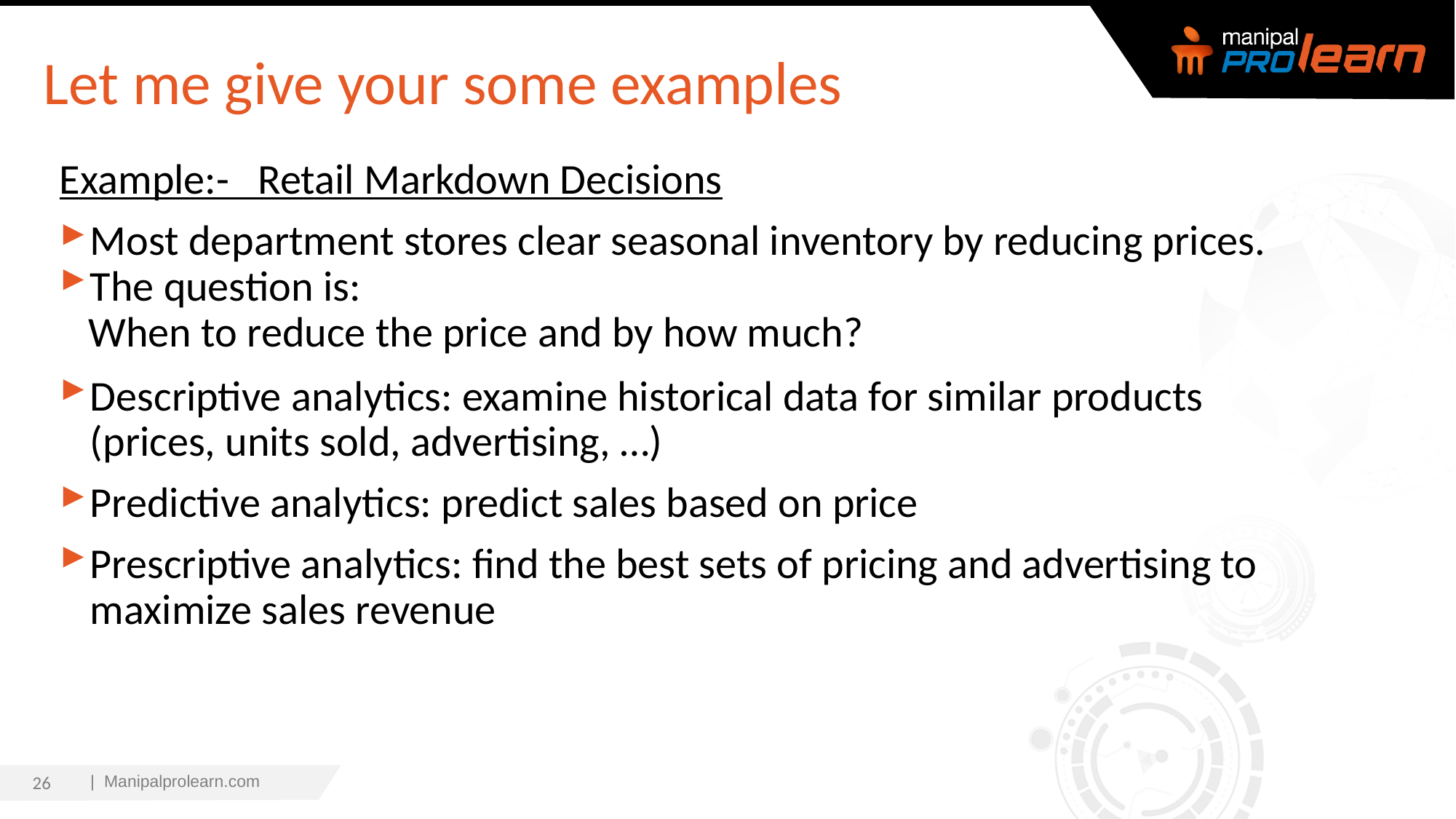

# Let me give your some examples
Example:-   Retail Markdown Decisions
Most department stores clear seasonal inventory by reducing prices.
The question is:
   When to reduce the price and by how much?
Descriptive analytics: examine historical data for similar products (prices, units sold, advertising, …)
Predictive analytics: predict sales based on price
Prescriptive analytics: find the best sets of pricing and advertising to maximize sales revenue
26